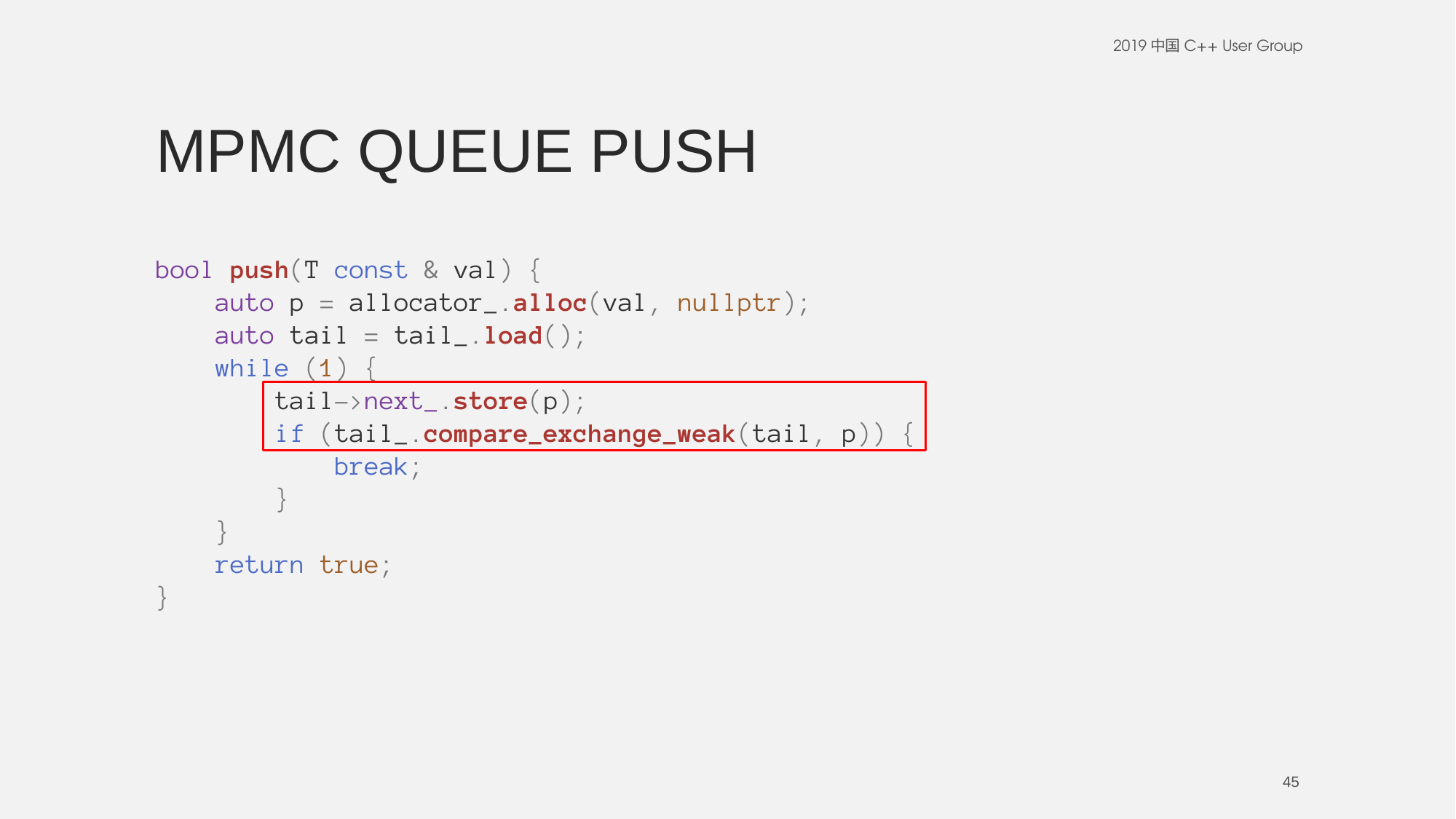

# MPMC queue push
bool push(T const & val) {
    auto p = allocator_.alloc(val, nullptr);
    auto tail = tail_.load();
    while (1) {
        tail->next_.store(p);
        if (tail_.compare_exchange_weak(tail, p)) {
            break;
        }
    }
    return true;
}

45